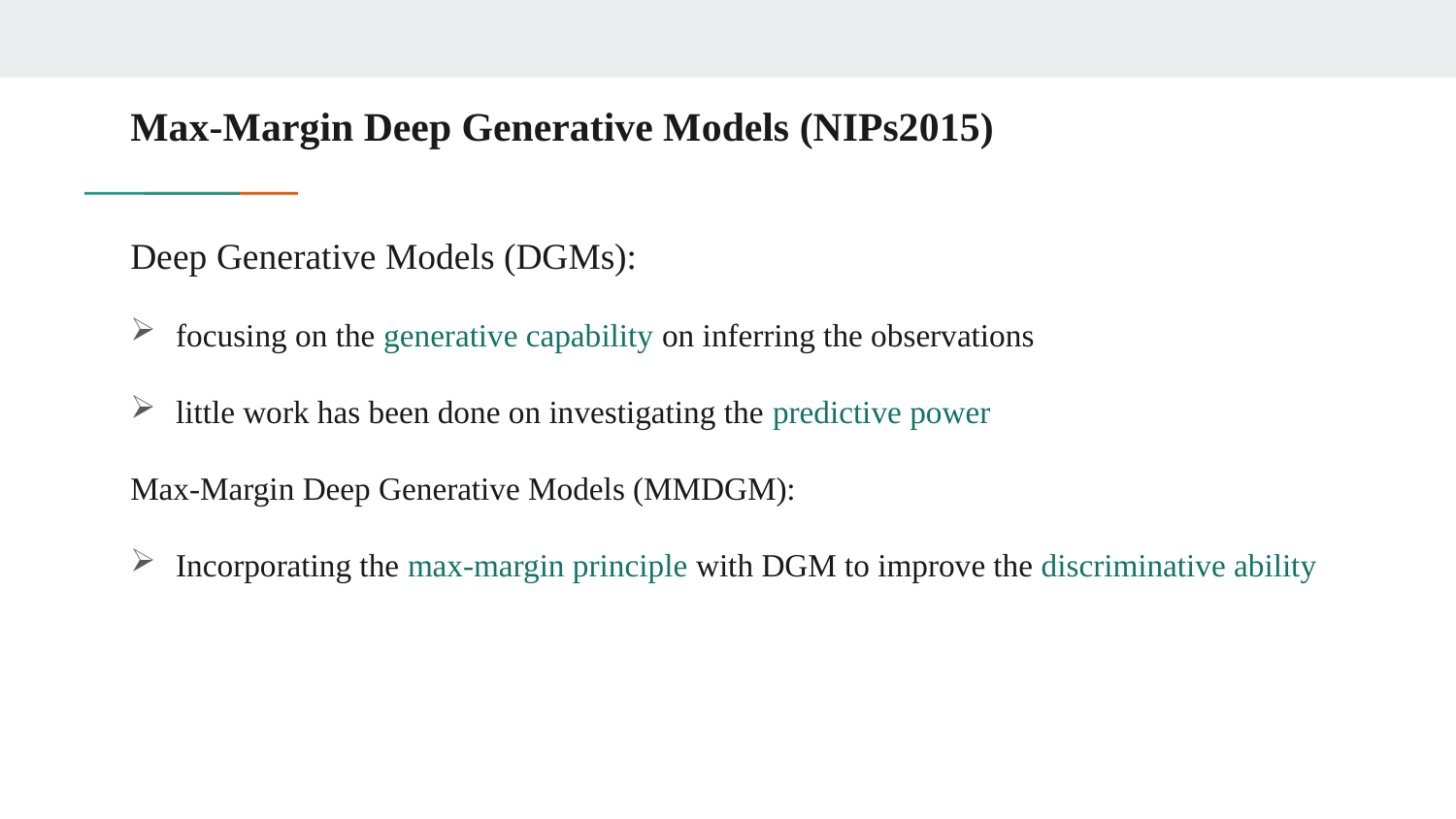

# Max-Margin Deep Generative Models (NIPs2015)
Deep Generative Models (DGMs):
focusing on the generative capability on inferring the observations
little work has been done on investigating the predictive power
Max-Margin Deep Generative Models (MMDGM):
Incorporating the max-margin principle with DGM to improve the discriminative ability